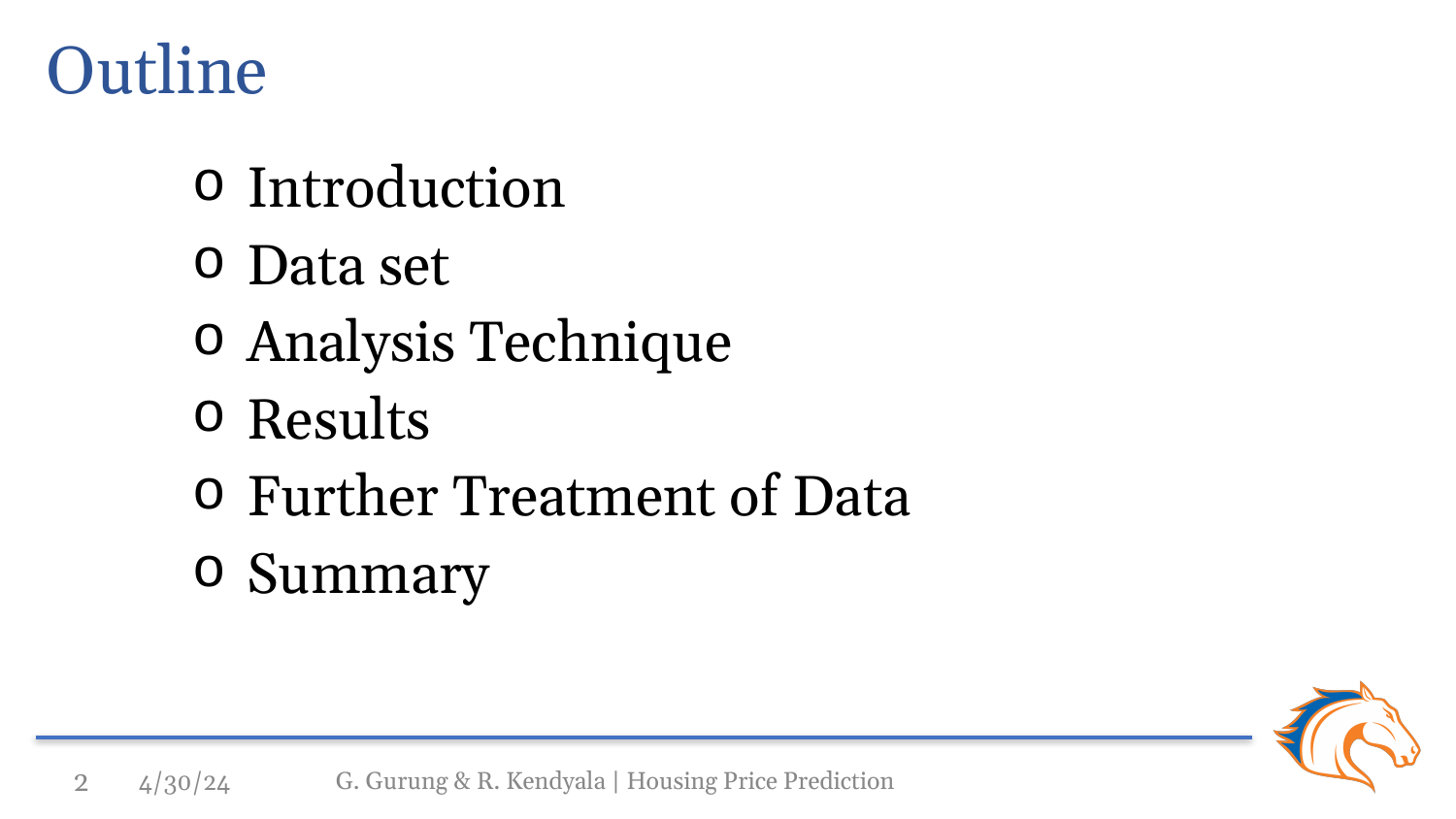

# Outline
Introduction
Data set
Analysis Technique
Results
Further Treatment of Data
Summary
2
4/30/24
G. Gurung & R. Kendyala | Housing Price Prediction